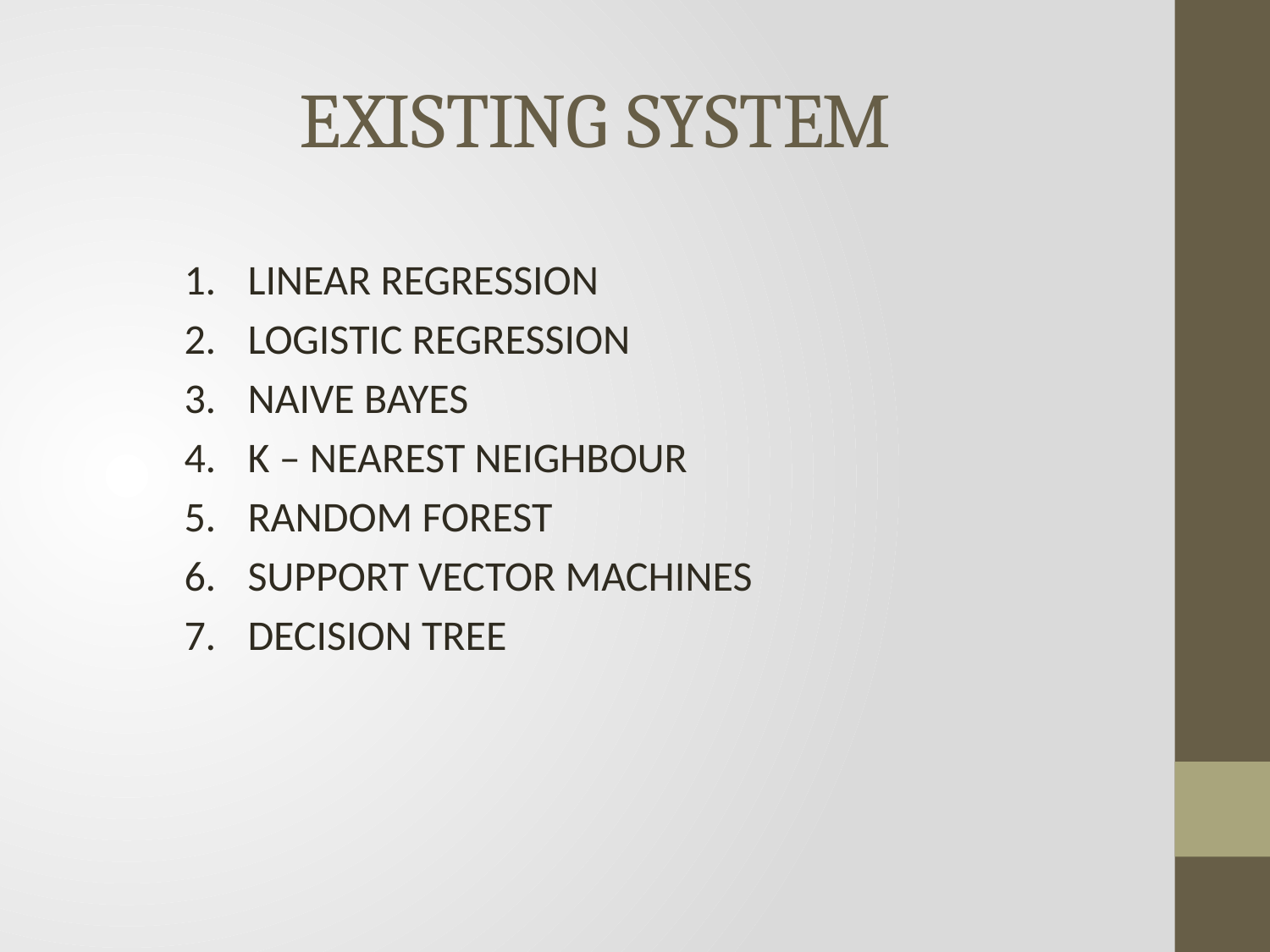

# EXISTING SYSTEM
LINEAR REGRESSION
LOGISTIC REGRESSION
NAIVE BAYES
K – NEAREST NEIGHBOUR
RANDOM FOREST
SUPPORT VECTOR MACHINES
DECISION TREE